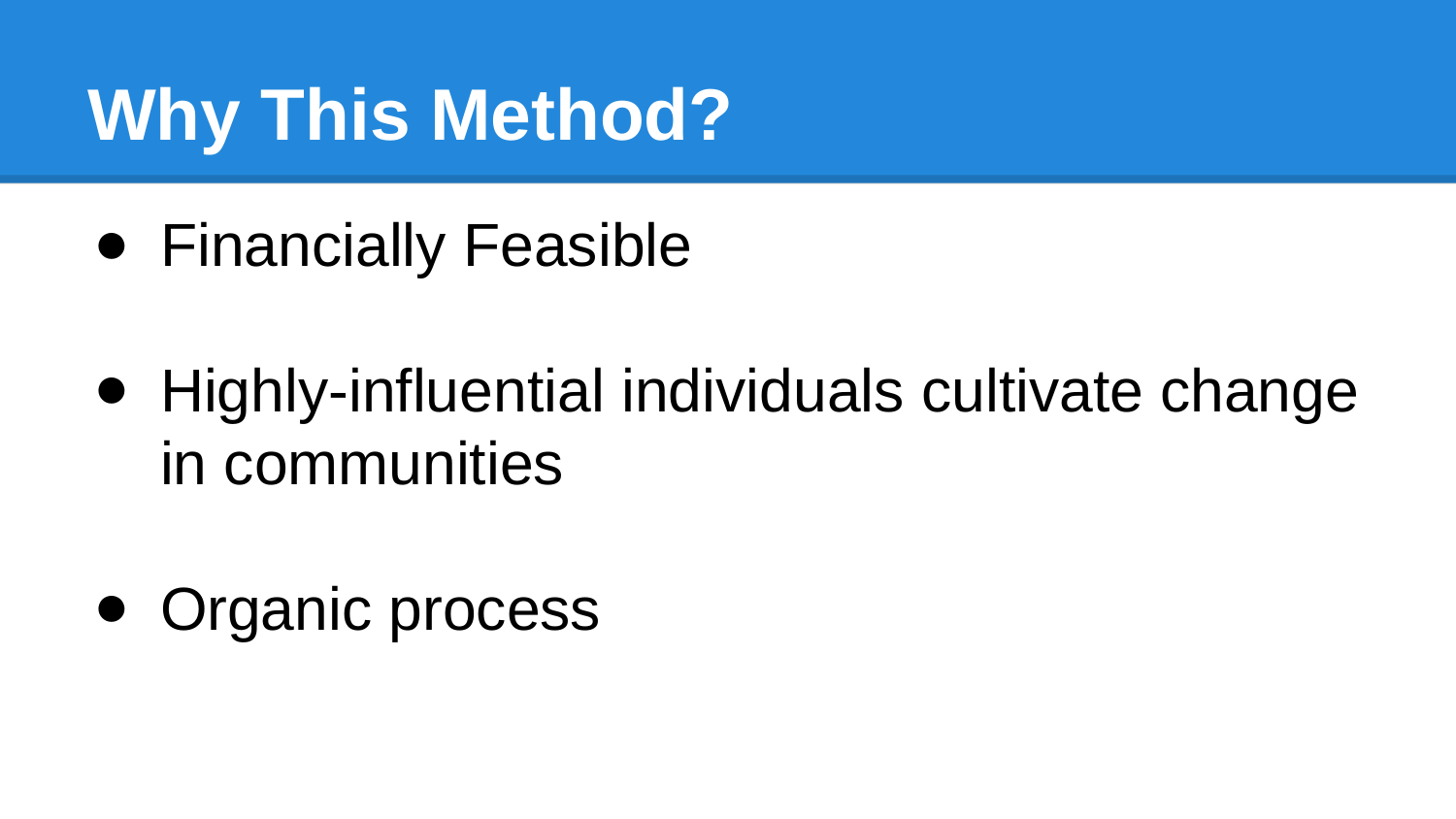

# Why This Method?
Financially Feasible

Highly-influential individuals cultivate change in communities

Organic process